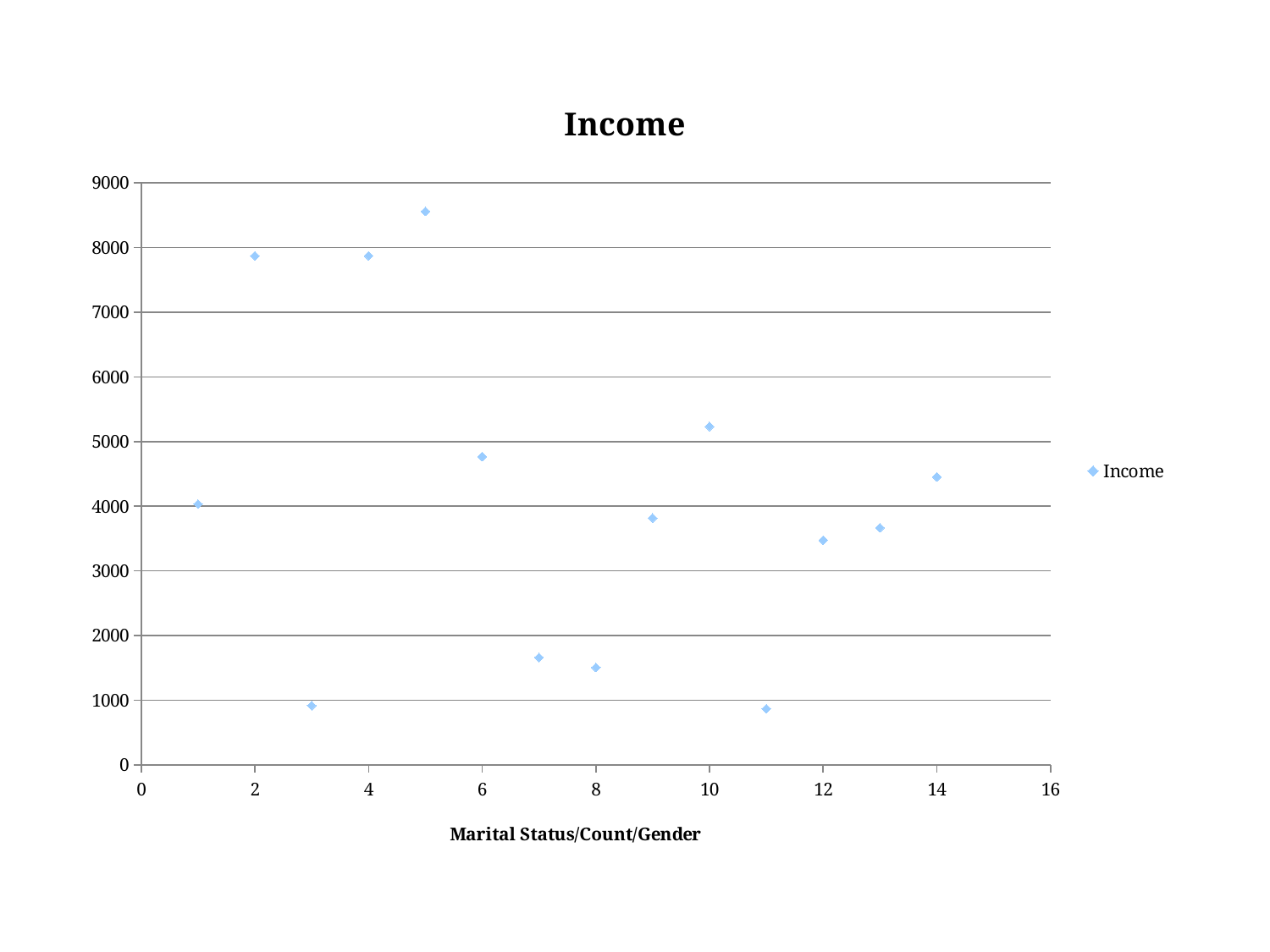

### Chart:

| Category | Income |
|---|---|